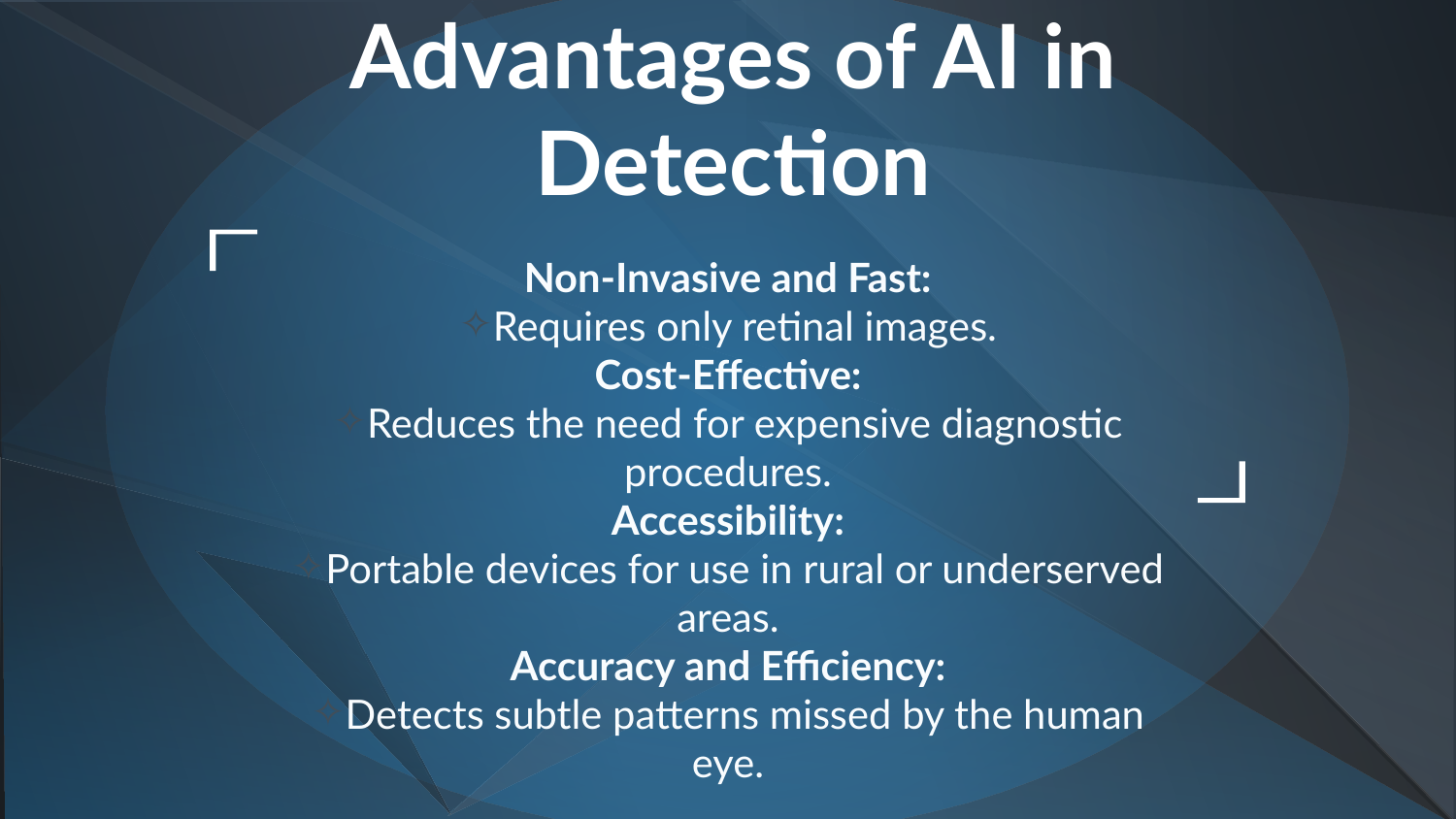

# Advantages of AI in Detection
Non-Invasive and Fast:
Requires only retinal images.
Cost-Effective:
Reduces the need for expensive diagnostic procedures.
Accessibility:
Portable devices for use in rural or underserved areas.
Accuracy and Efficiency:
Detects subtle patterns missed by the human eye.